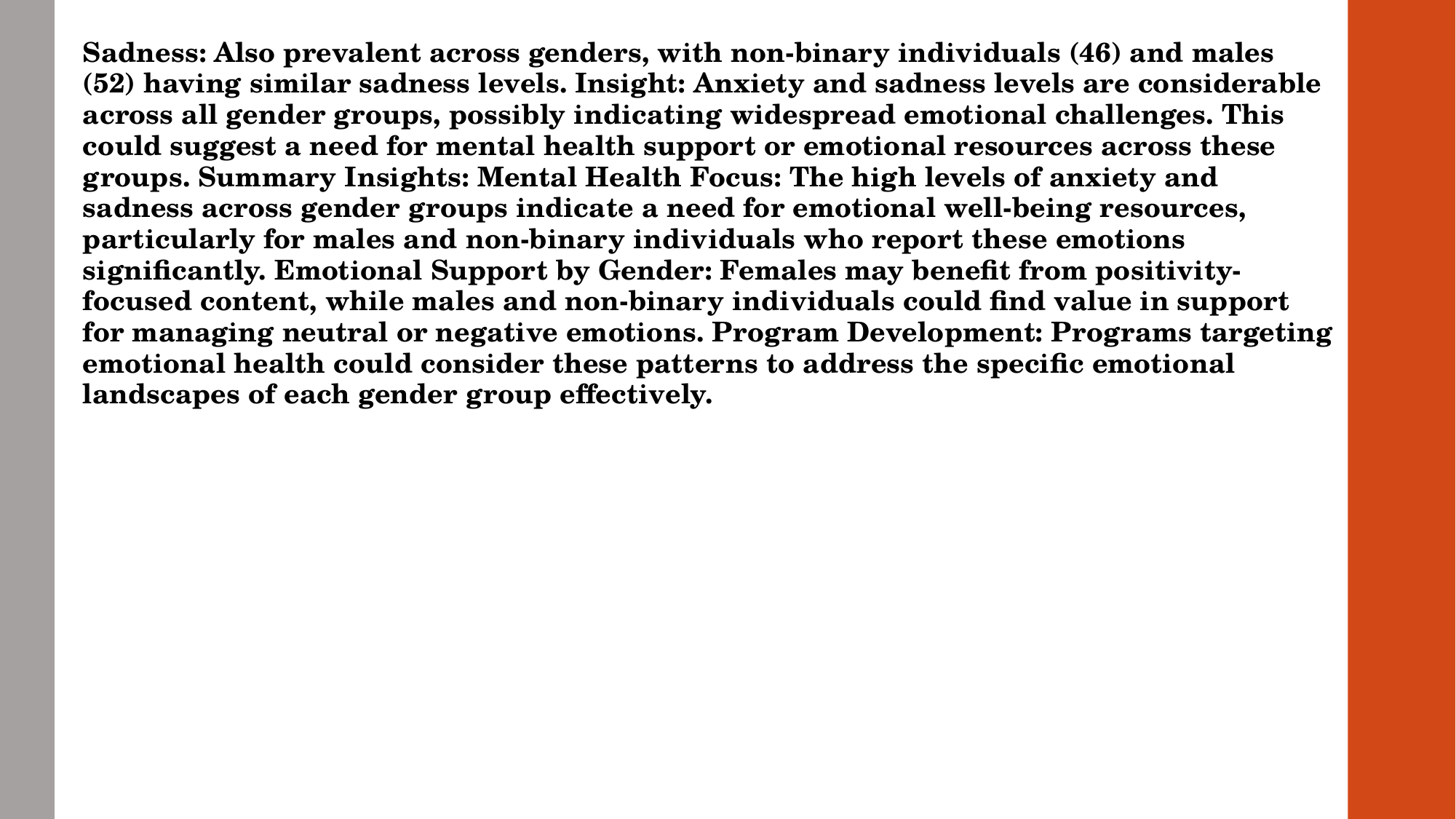

Sadness: Also prevalent across genders, with non-binary individuals (46) and males (52) having similar sadness levels. Insight: Anxiety and sadness levels are considerable across all gender groups, possibly indicating widespread emotional challenges. This could suggest a need for mental health support or emotional resources across these groups. Summary Insights: Mental Health Focus: The high levels of anxiety and sadness across gender groups indicate a need for emotional well-being resources, particularly for males and non-binary individuals who report these emotions significantly. Emotional Support by Gender: Females may benefit from positivity-focused content, while males and non-binary individuals could find value in support for managing neutral or negative emotions. Program Development: Programs targeting emotional health could consider these patterns to address the specific emotional landscapes of each gender group effectively.